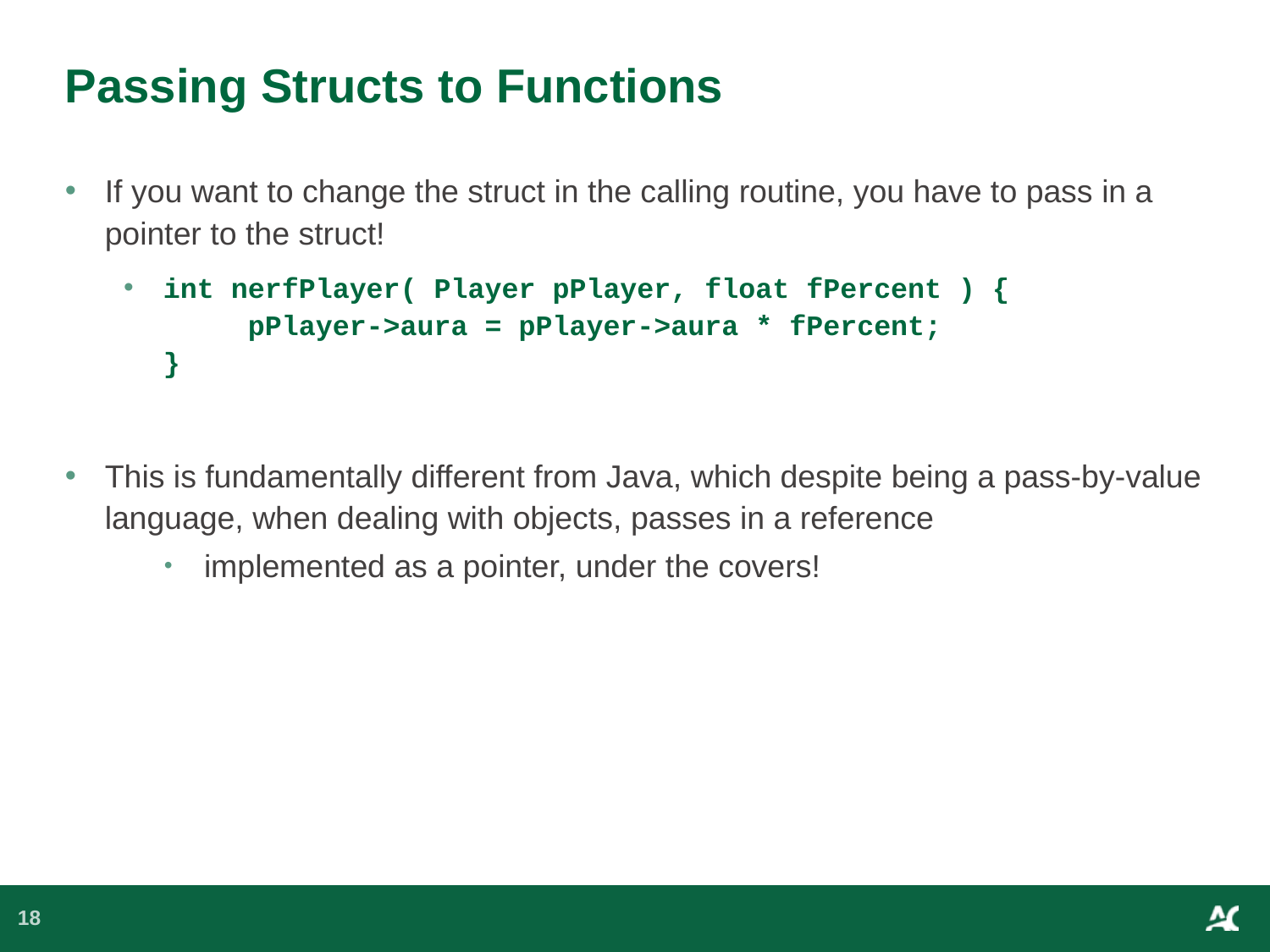

# Passing Structs to Functions
If you want to change the struct in the calling routine, you have to pass in a pointer to the struct!
int nerfPlayer( Player pPlayer, float fPercent ) {
     pPlayer->aura = pPlayer->aura * fPercent;
}

This is fundamentally different from Java, which despite being a pass-by-value language, when dealing with objects, passes in a reference
implemented as a pointer, under the covers!

18